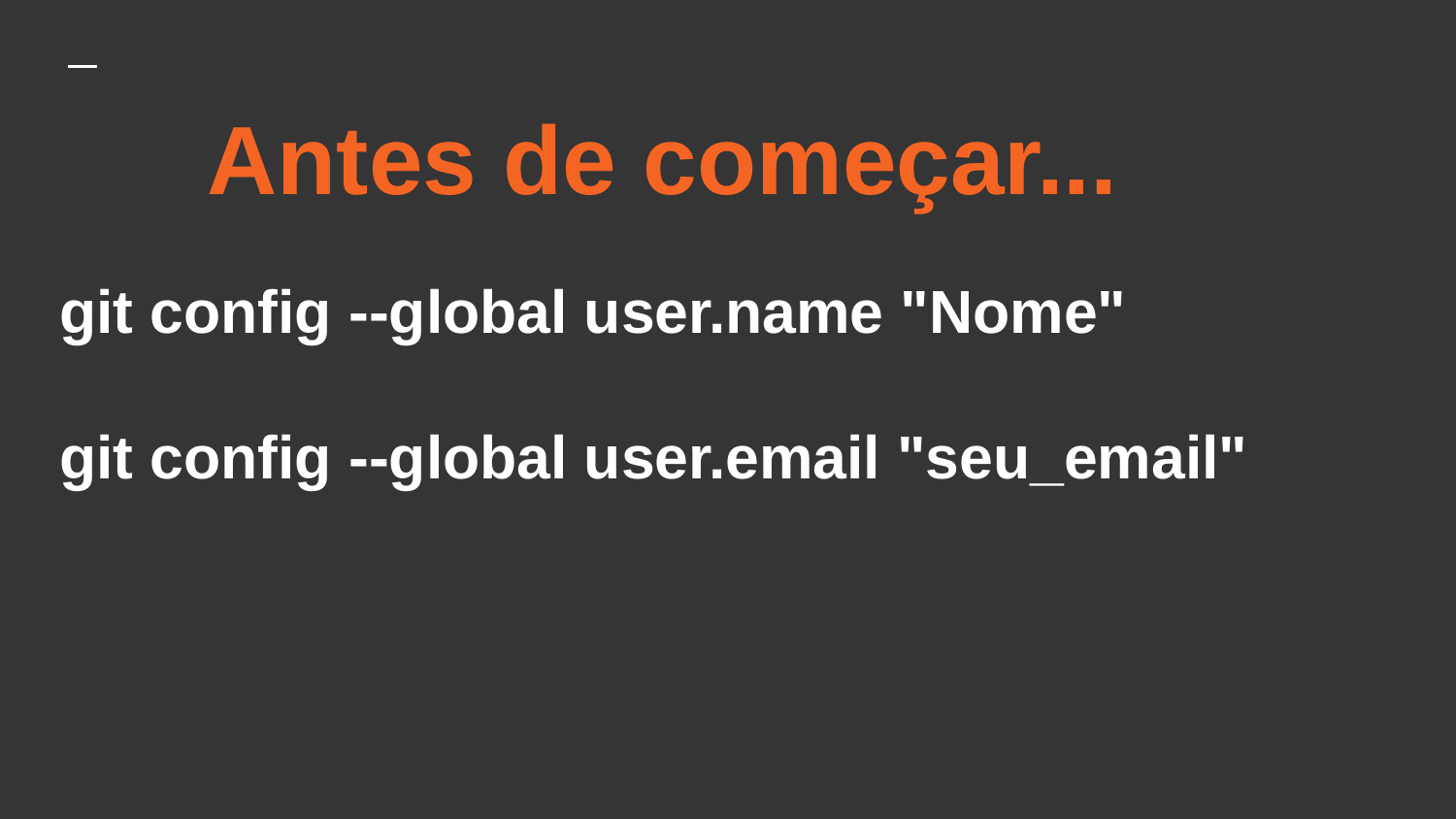

Antes de começar...
# git config --global user.name "Nome"
git config --global user.email "seu_email"